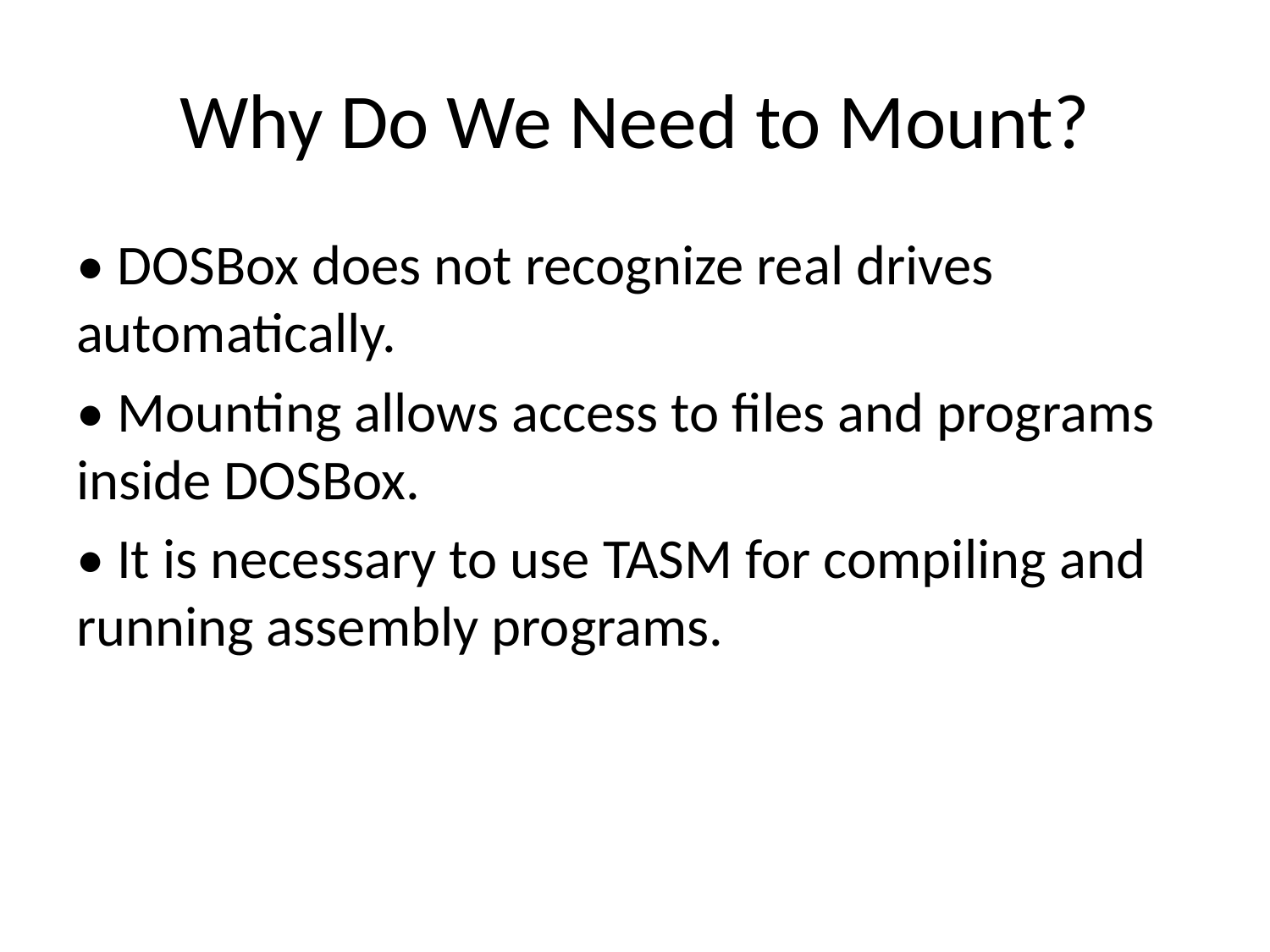

# Why Do We Need to Mount?
• DOSBox does not recognize real drives automatically.
• Mounting allows access to files and programs inside DOSBox.
• It is necessary to use TASM for compiling and running assembly programs.